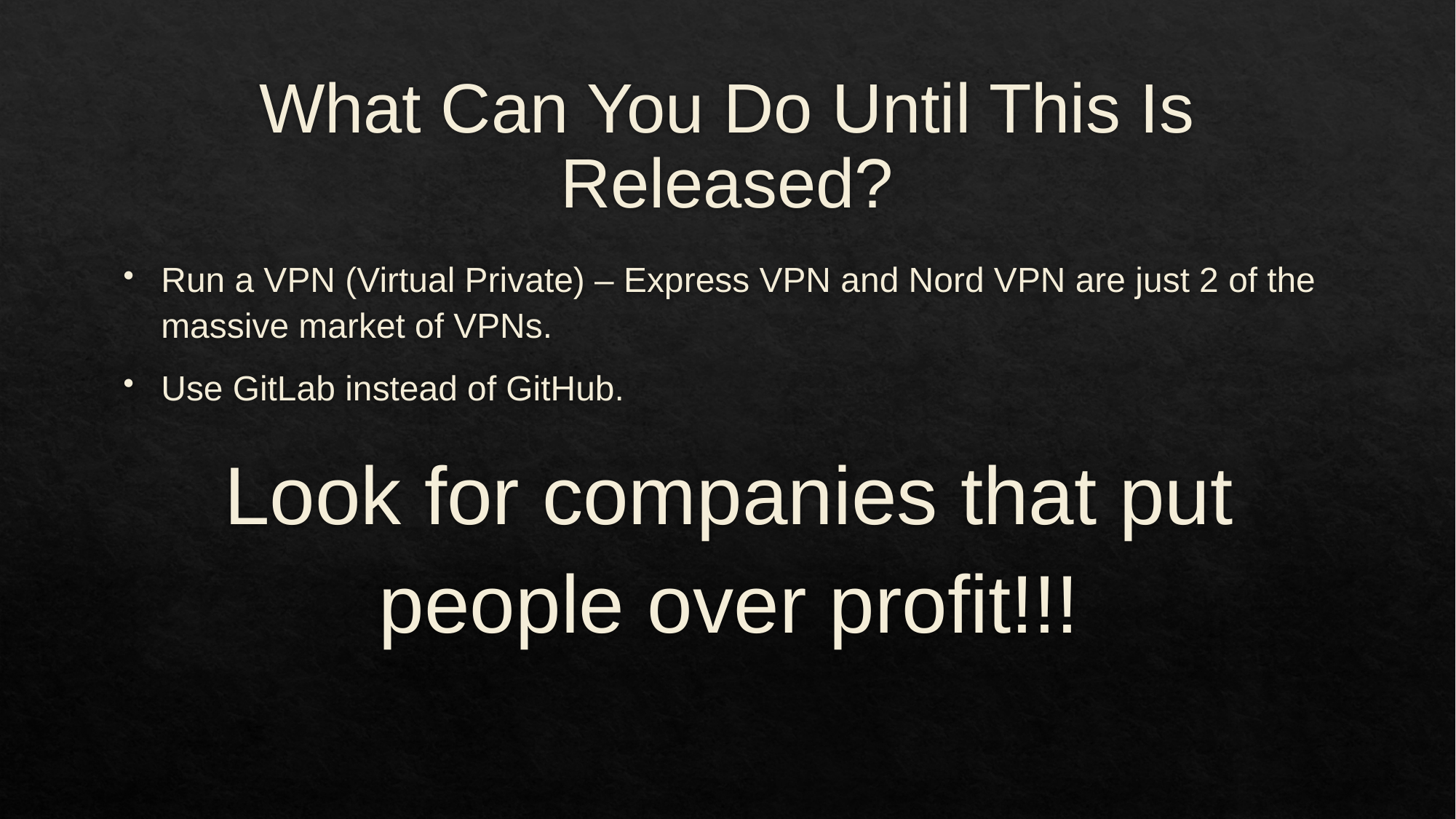

# What Can You Do Until This Is Released?
Run a VPN (Virtual Private) – Express VPN and Nord VPN are just 2 of the massive market of VPNs.
Use GitLab instead of GitHub.
Look for companies that put people over profit!!!